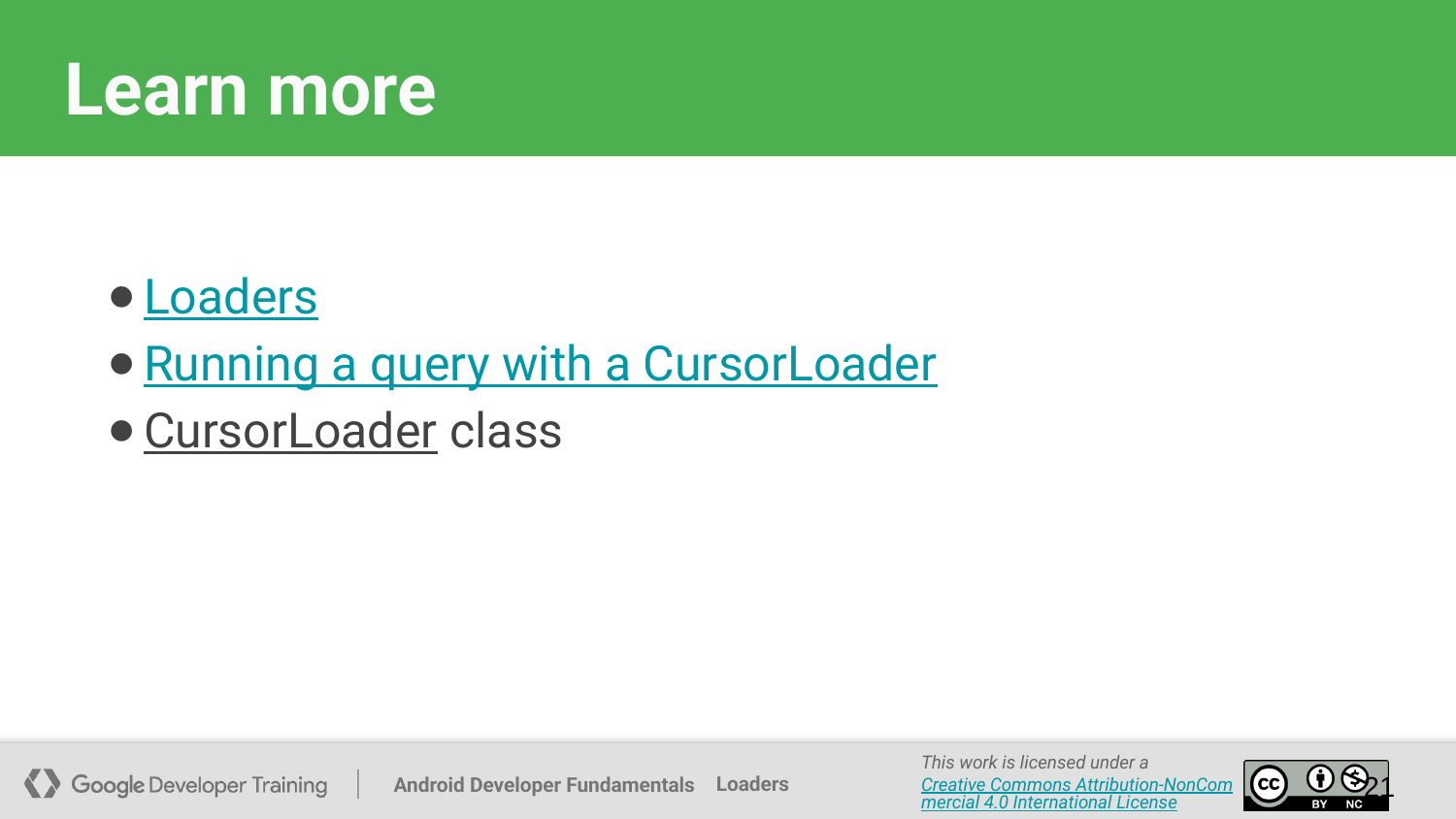

# Learn more
Loaders
Running a query with a CursorLoader
CursorLoader class
21